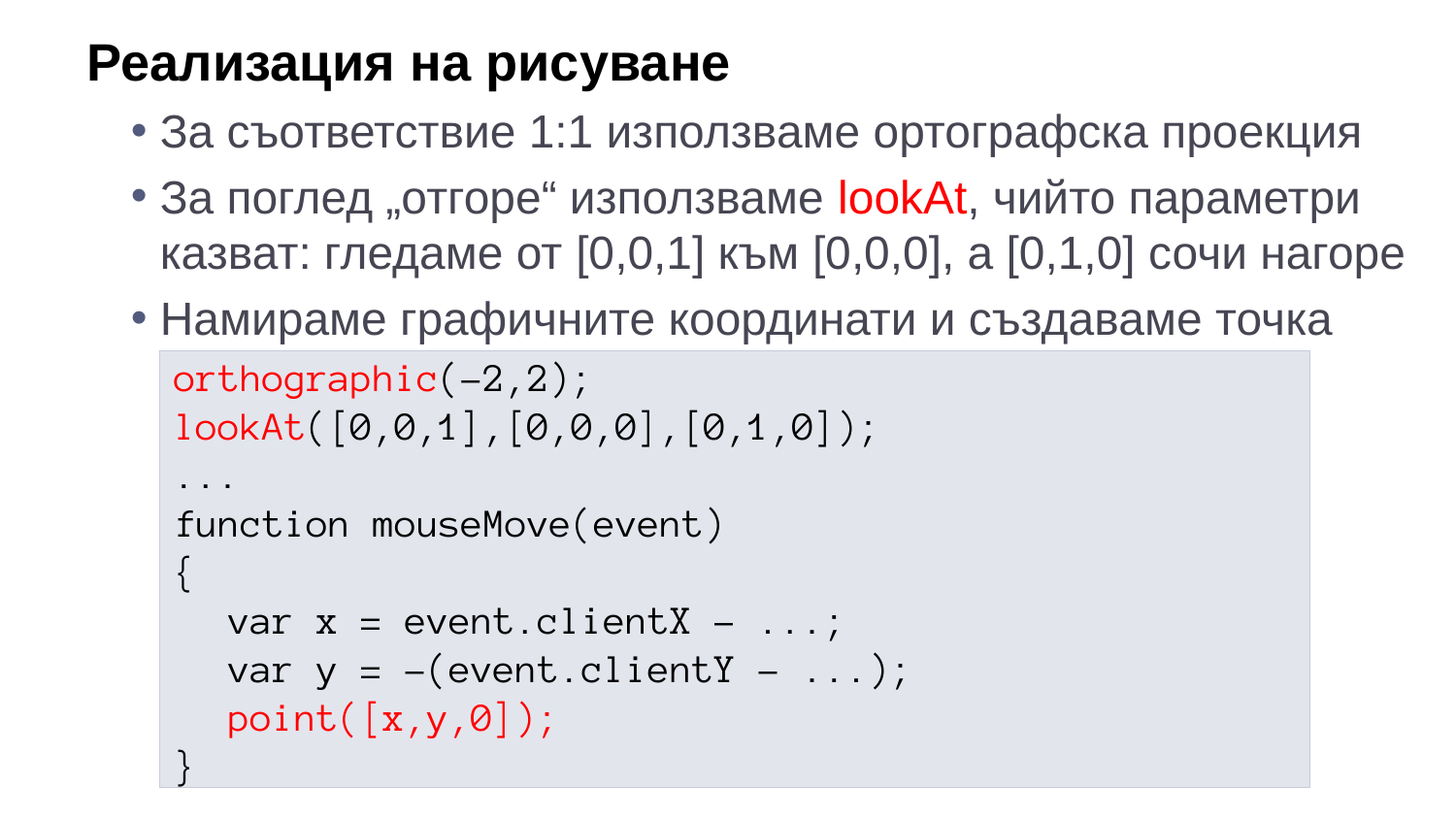

Реализация на рисуване
За съответствие 1:1 използваме ортографска проекция
За поглед „отгоре“ използваме lookAt, чийто параметри казват: гледаме от [0,0,1] към [0,0,0], а [0,1,0] сочи нагоре
Намираме графичните координати и създаваме точка
orthographic(-2,2);
lookAt([0,0,1],[0,0,0],[0,1,0]);
...
function mouseMove(event)
{
	var x = event.clientX - ...;
	var y = -(event.clientY - ...);
	point([x,y,0]);
}